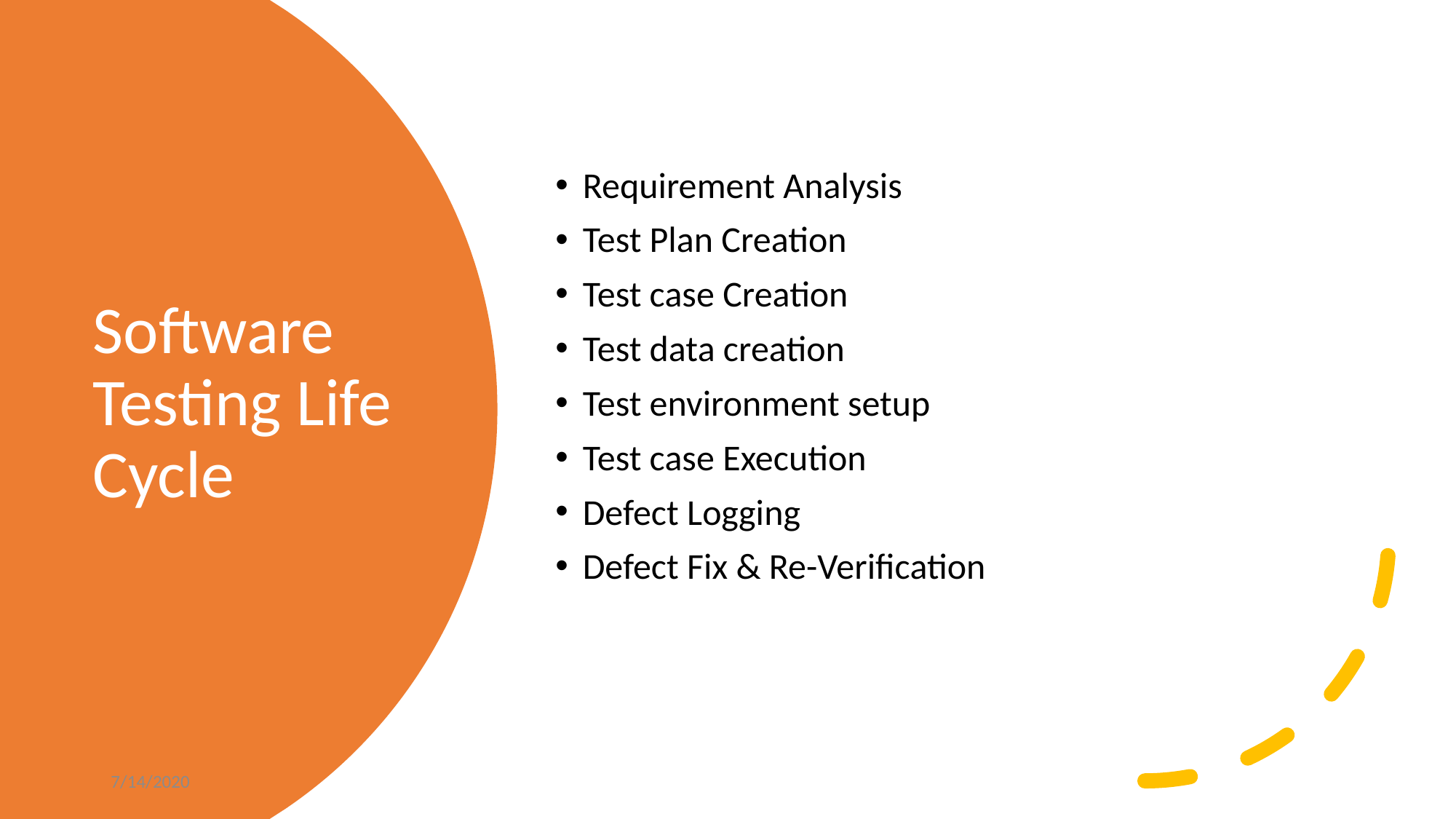

Requirement Analysis
Test Plan Creation
Test case Creation
Test data creation
Test environment setup
Test case Execution
Defect Logging
Defect Fix & Re-Verification

# Software Testing Life Cycle

7/14/2020
Software Testing Life Cycle
1